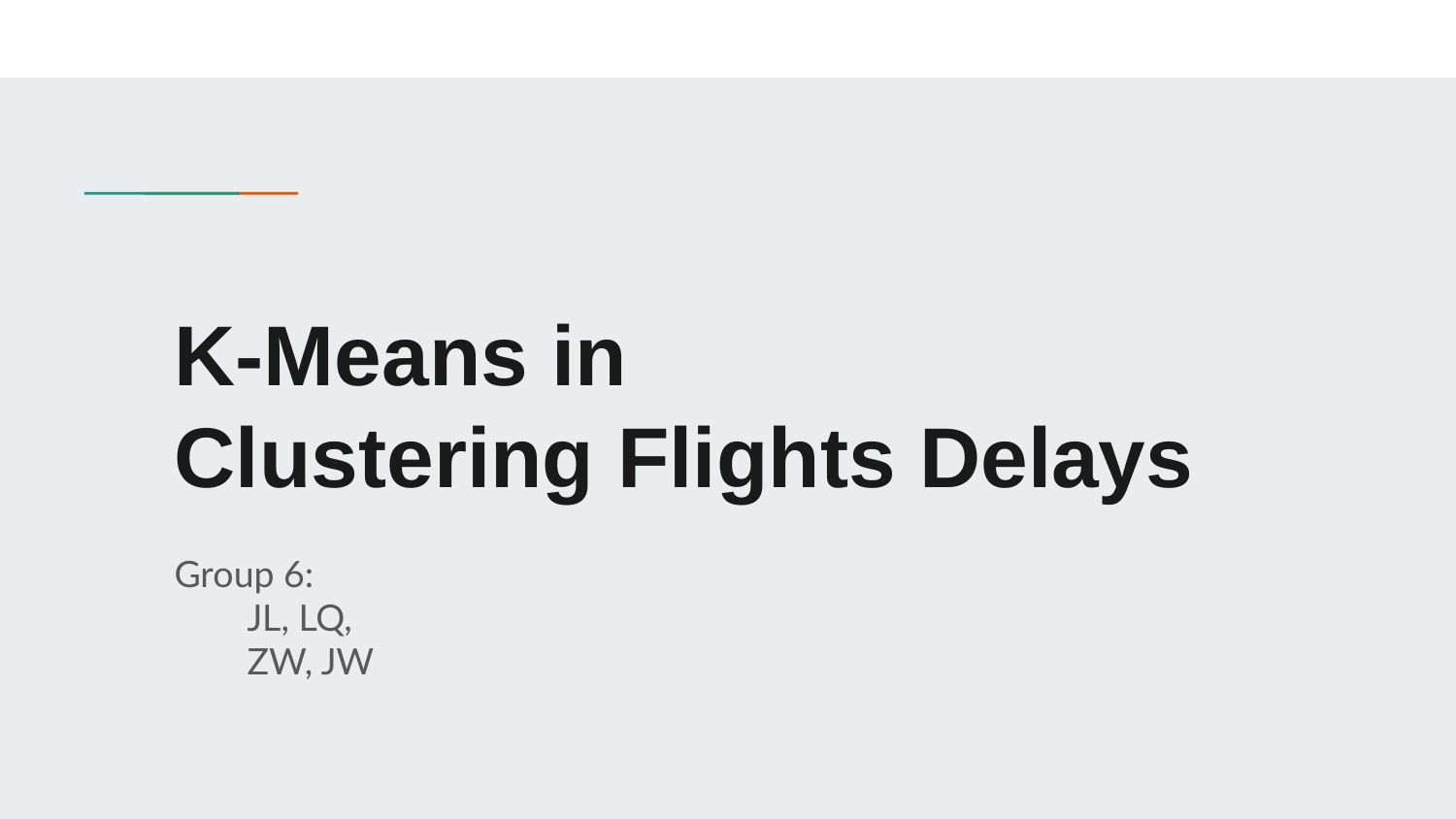

# K-Means in
Clustering Flights Delays
Group 6:
JL, LQ,
ZW, JW